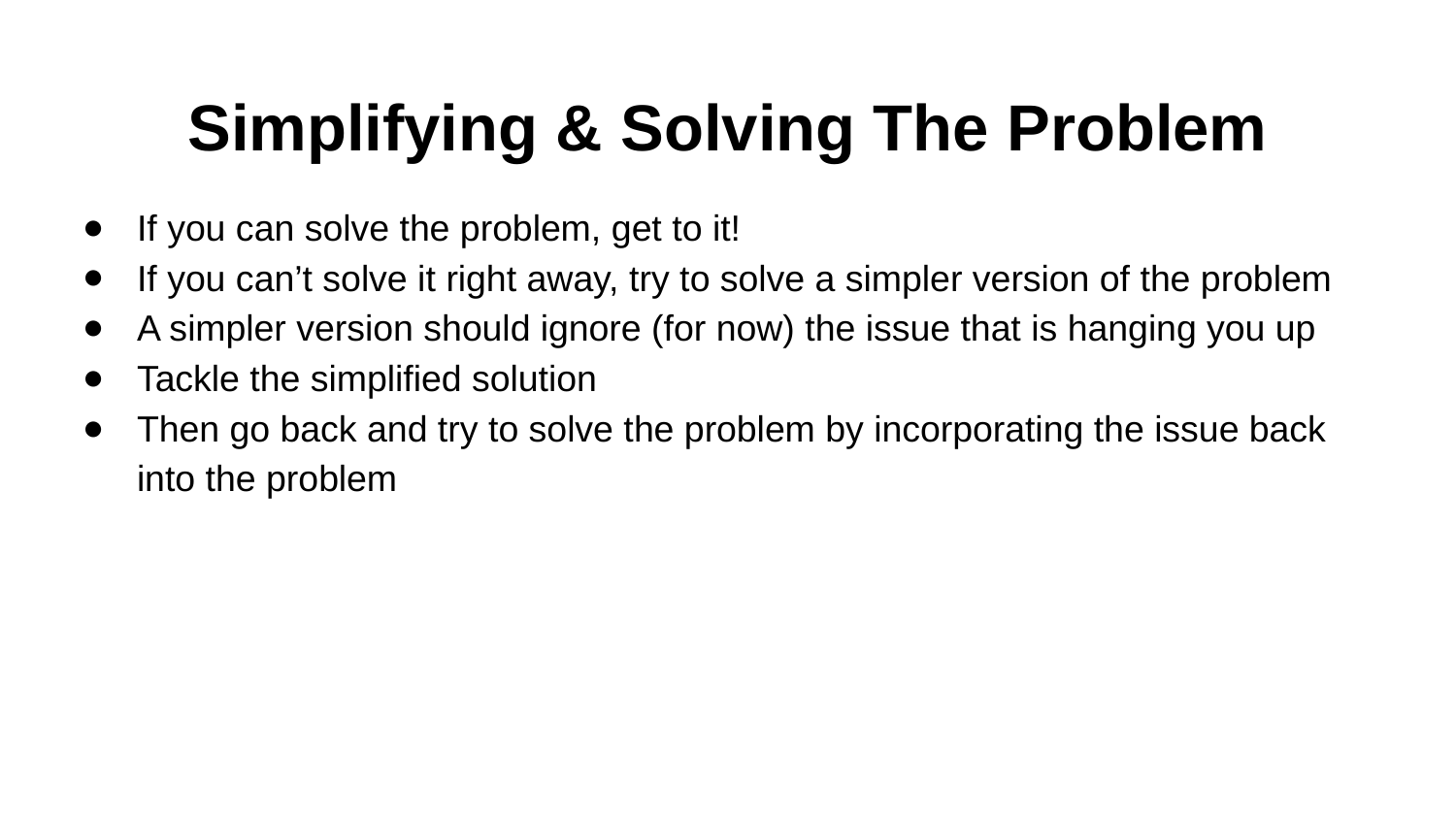

# Simplifying & Solving The Problem
If you can solve the problem, get to it!
If you can’t solve it right away, try to solve a simpler version of the problem
A simpler version should ignore (for now) the issue that is hanging you up
Tackle the simplified solution
Then go back and try to solve the problem by incorporating the issue back into the problem